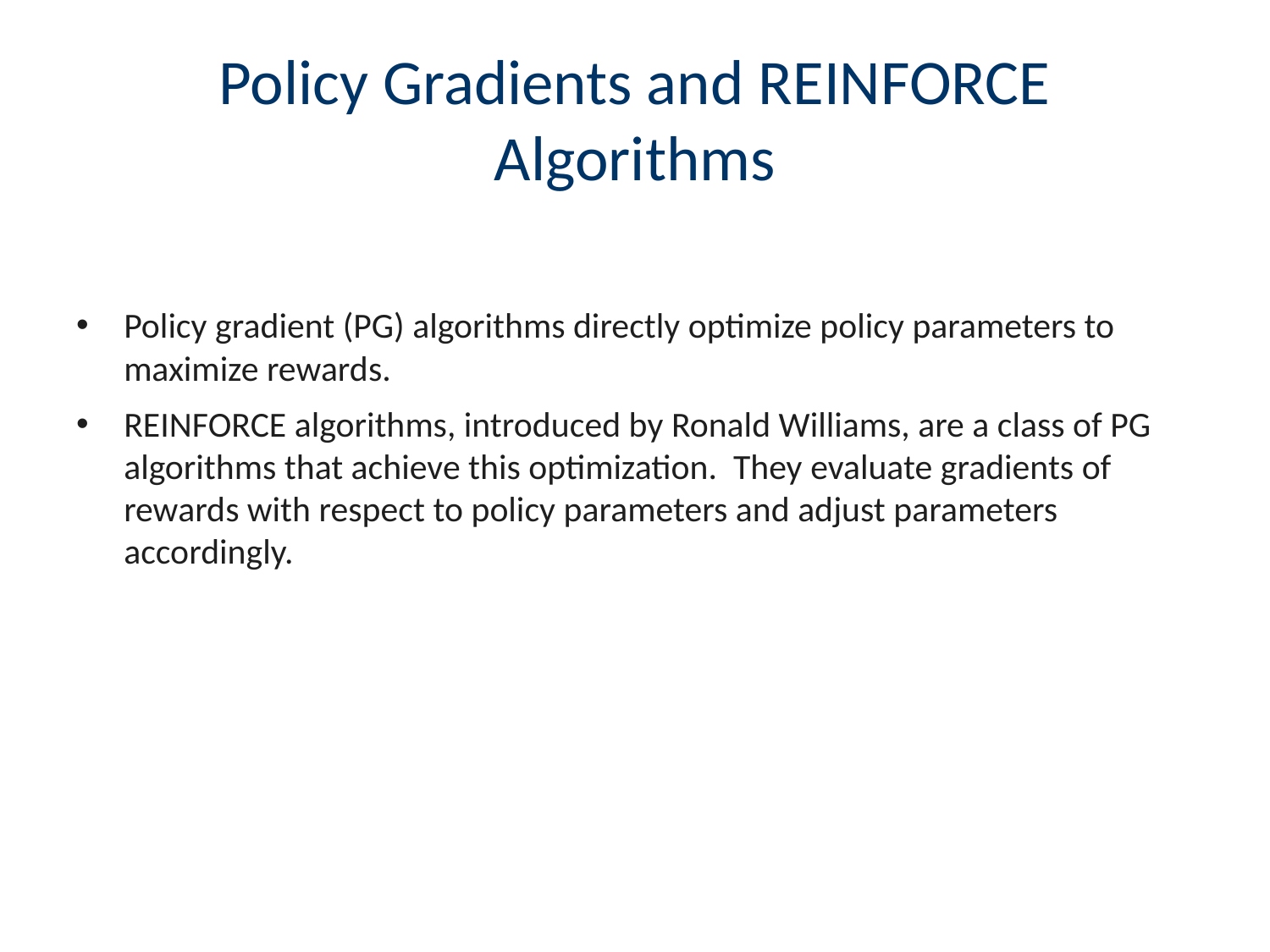

# Policy Gradients and REINFORCE Algorithms

Policy gradient (PG) algorithms directly optimize policy parameters to maximize rewards.
REINFORCE algorithms, introduced by Ronald Williams, are a class of PG algorithms that achieve this optimization.  They evaluate gradients of rewards with respect to policy parameters and adjust parameters accordingly.